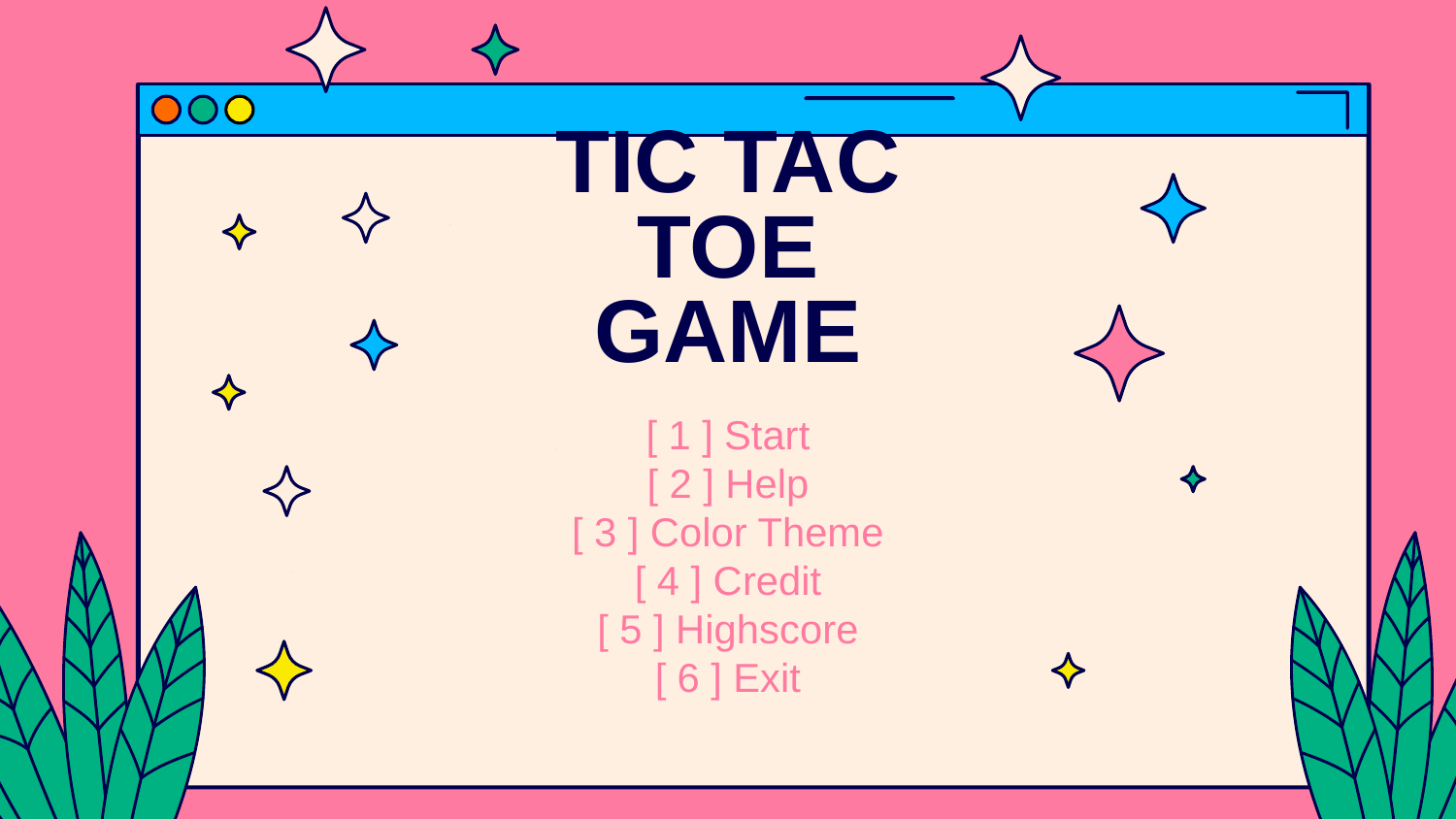

# TIC TAC TOE GAME
[ 1 ] Start
[ 2 ] Help
[ 3 ] Color Theme
[ 4 ] Credit
[ 5 ] Highscore
[ 6 ] Exit